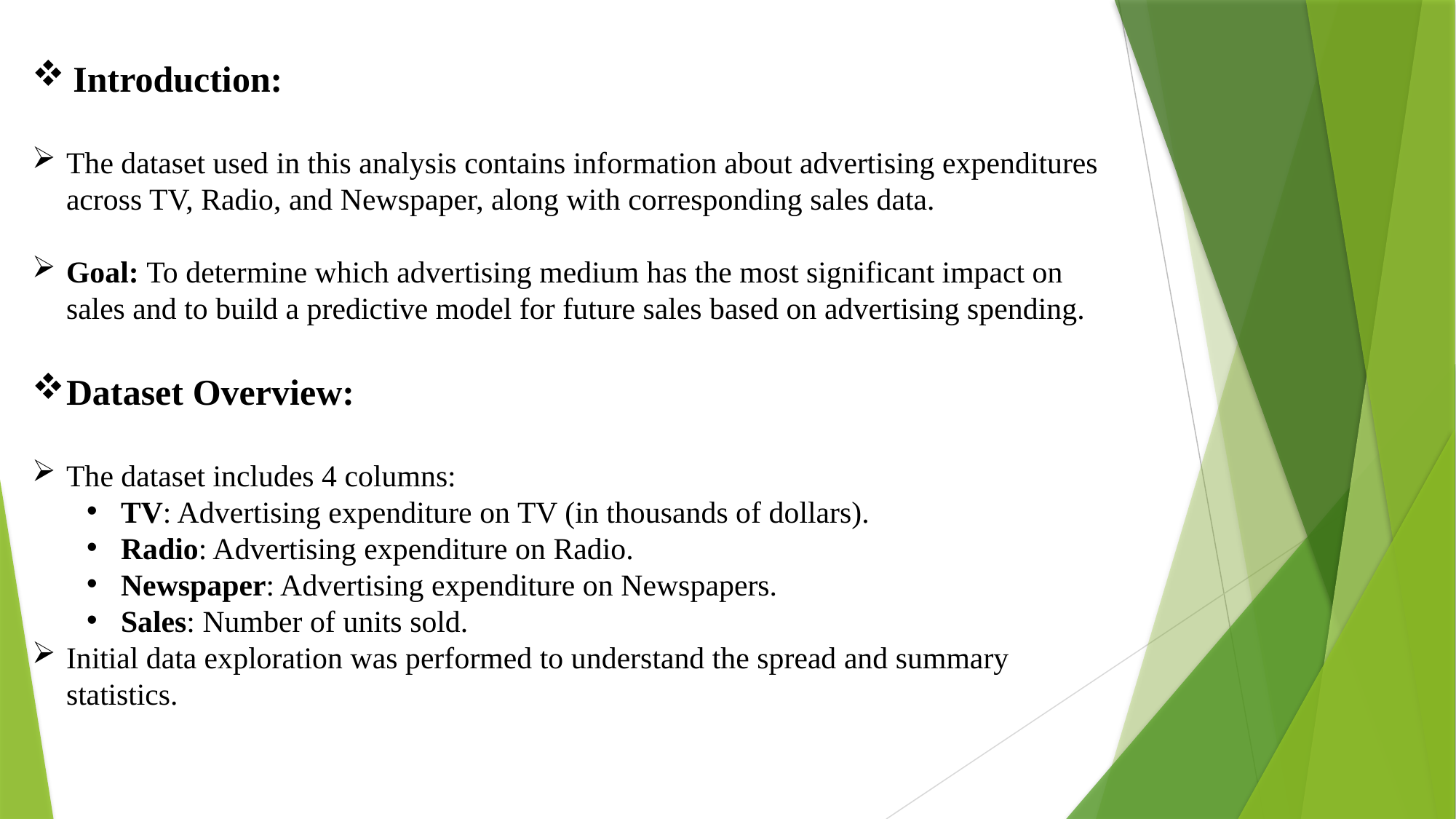

Introduction:

The dataset used in this analysis contains information about advertising expenditures across TV, Radio, and Newspaper, along with corresponding sales data.

Goal: To determine which advertising medium has the most significant impact on sales and to build a predictive model for future sales based on advertising spending.

Dataset Overview:

The dataset includes 4 columns:
TV: Advertising expenditure on TV (in thousands of dollars).
Radio: Advertising expenditure on Radio.
Newspaper: Advertising expenditure on Newspapers.
Sales: Number of units sold.
Initial data exploration was performed to understand the spread and summary statistics.